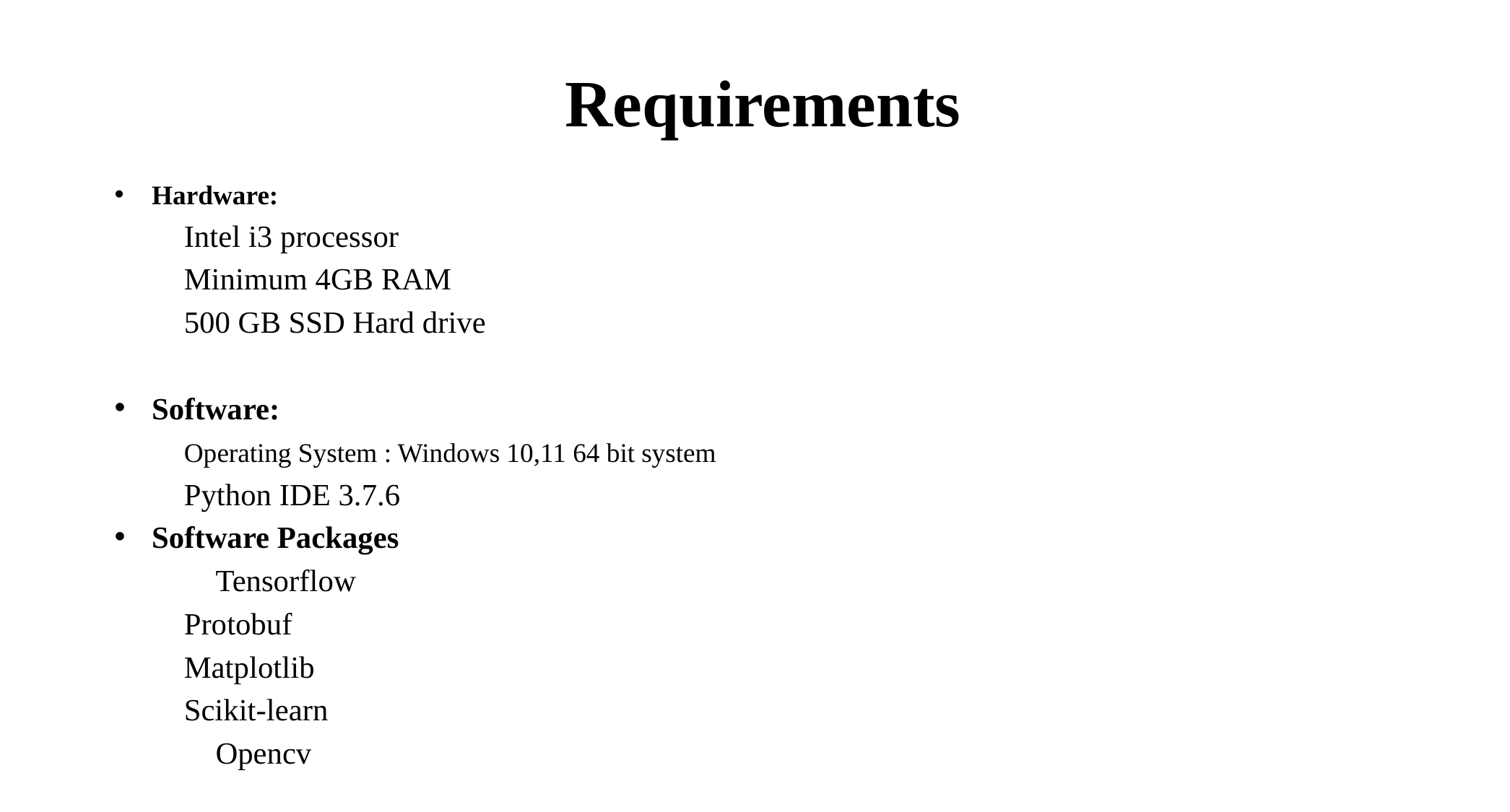

# Requirements
Hardware:
	Intel i3 processor
	Minimum 4GB RAM
	500 GB SSD Hard drive

Software:
	Operating System : Windows 10,11 64 bit system
	Python IDE 3.7.6
Software Packages
             Tensorflow
	Protobuf
	Matplotlib
	Scikit-learn
             Opencv